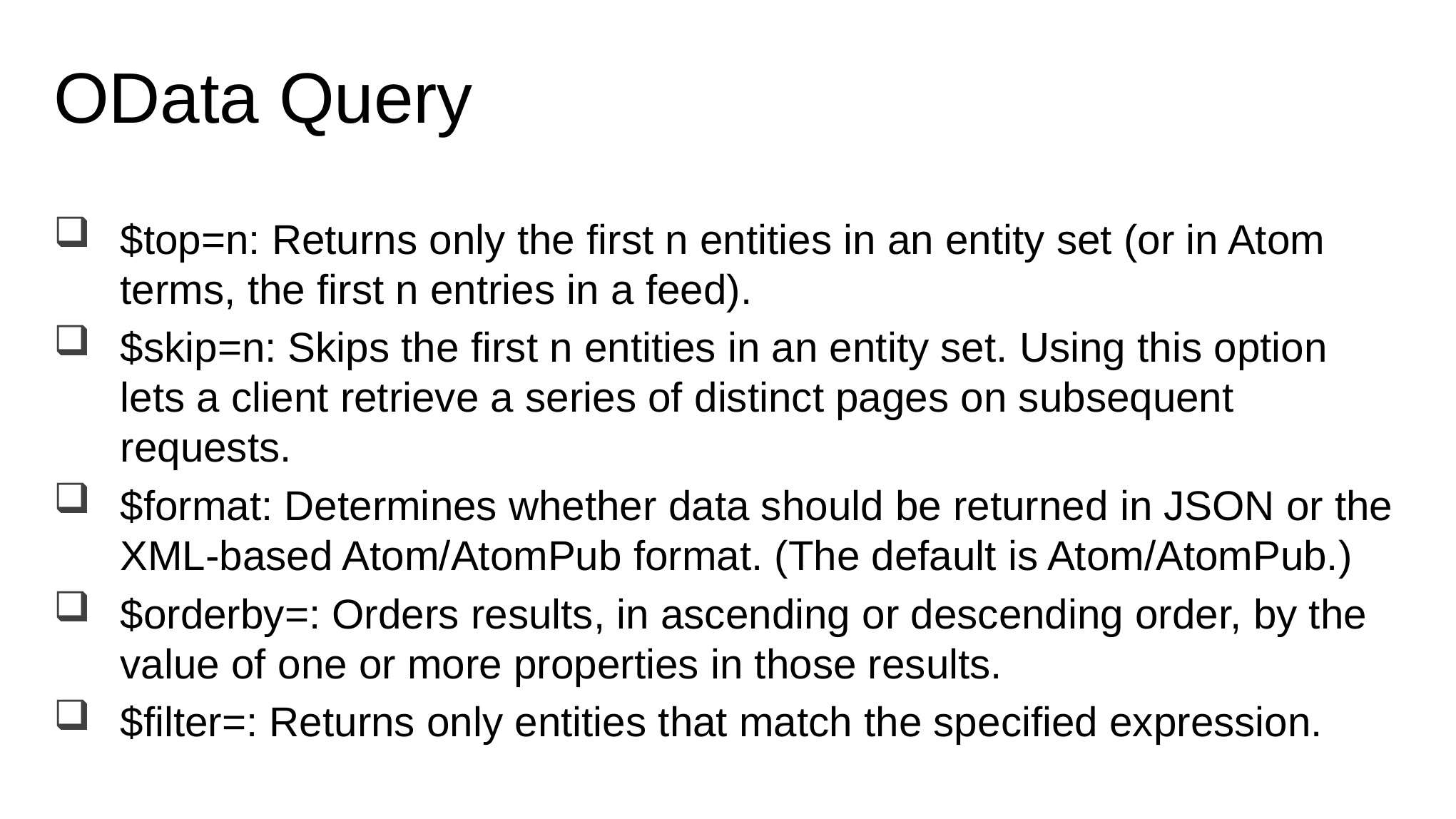

# OData Query
$top=n: Returns only the first n entities in an entity set (or in Atom terms, the first n entries in a feed).
$skip=n: Skips the first n entities in an entity set. Using this option lets a client retrieve a series of distinct pages on subsequent requests.
$format: Determines whether data should be returned in JSON or the XML-based Atom/AtomPub format. (The default is Atom/AtomPub.)
$orderby=: Orders results, in ascending or descending order, by the value of one or more properties in those results.
$filter=: Returns only entities that match the specified expression.